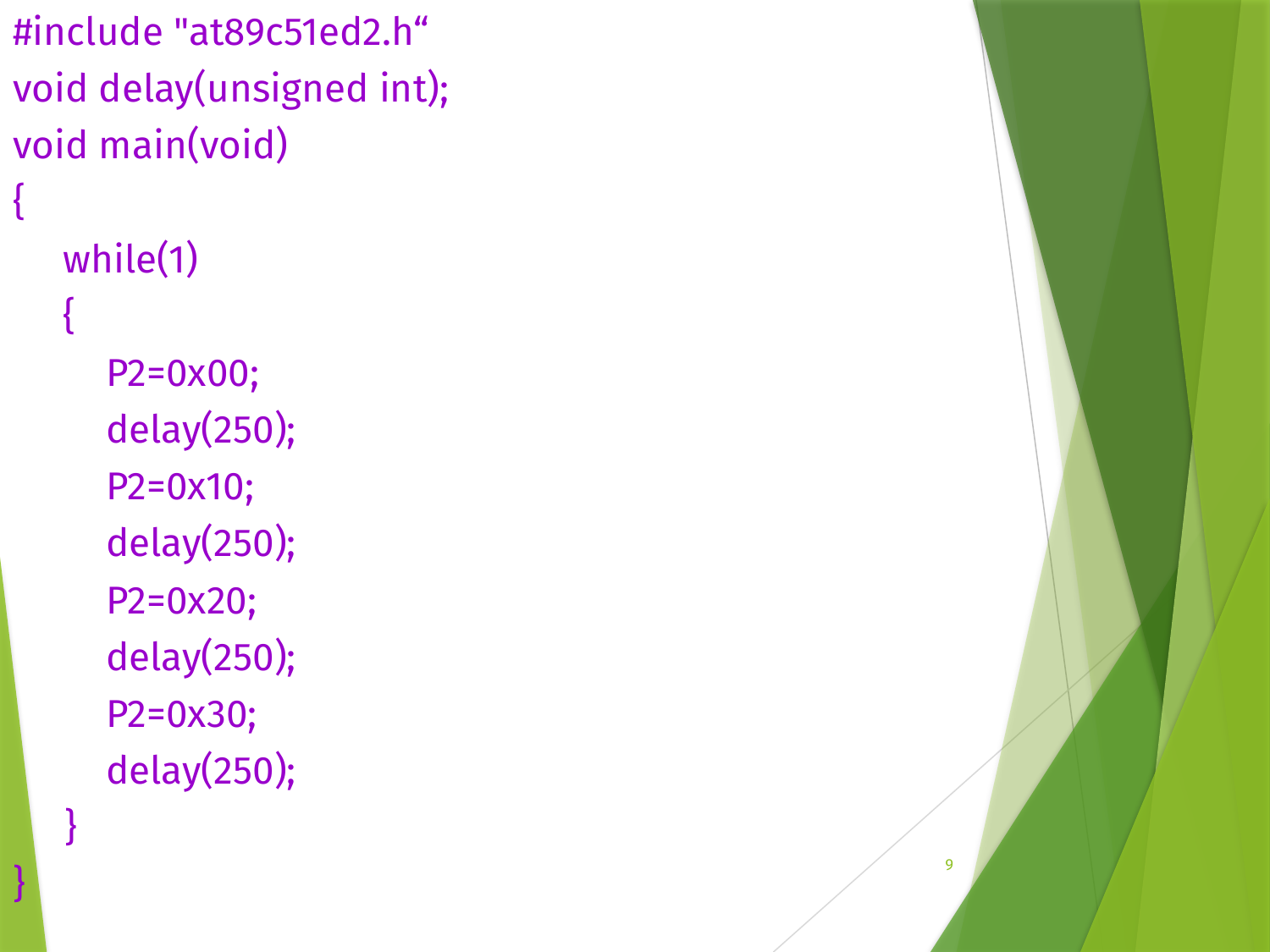

#include "at89c51ed2.h“
void delay(unsigned int);
void main(void)
{
	while(1)
	{
         P2=0x00;
         delay(250);
         P2=0x10;
         delay(250);
         P2=0x20;
         delay(250);
         P2=0x30;
         delay(250);
     }
}

9